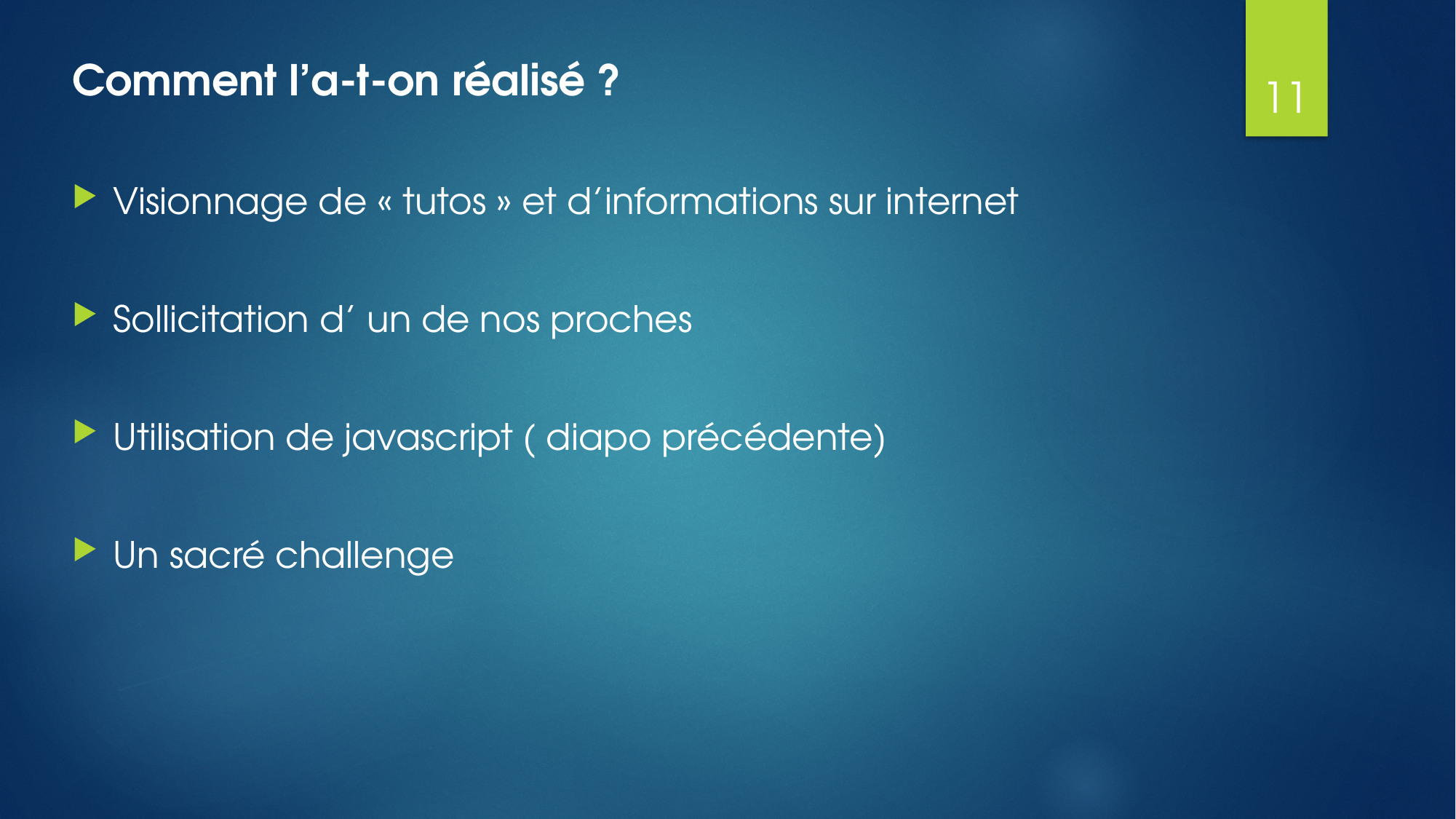

11
Comment l’a-t-on réalisé ?

Visionnage de « tutos » et d’informations sur internet

Sollicitation d’ un de nos proches

Utilisation de javascript ( diapo précédente)

Un sacré challenge